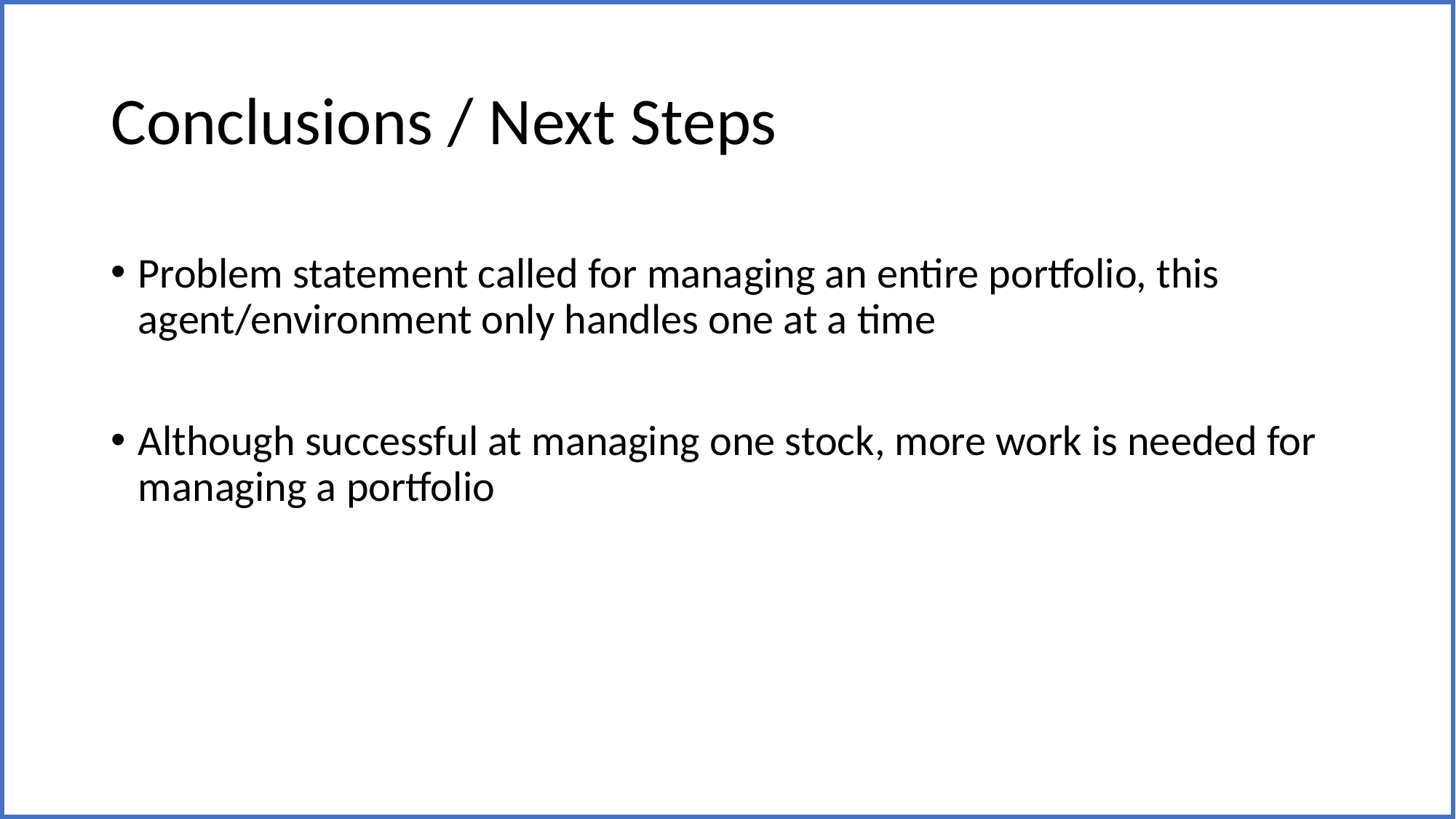

# Conclusions / Next Steps
Problem statement called for managing an entire portfolio, this agent/environment only handles one at a time

Although successful at managing one stock, more work is needed for managing a portfolio